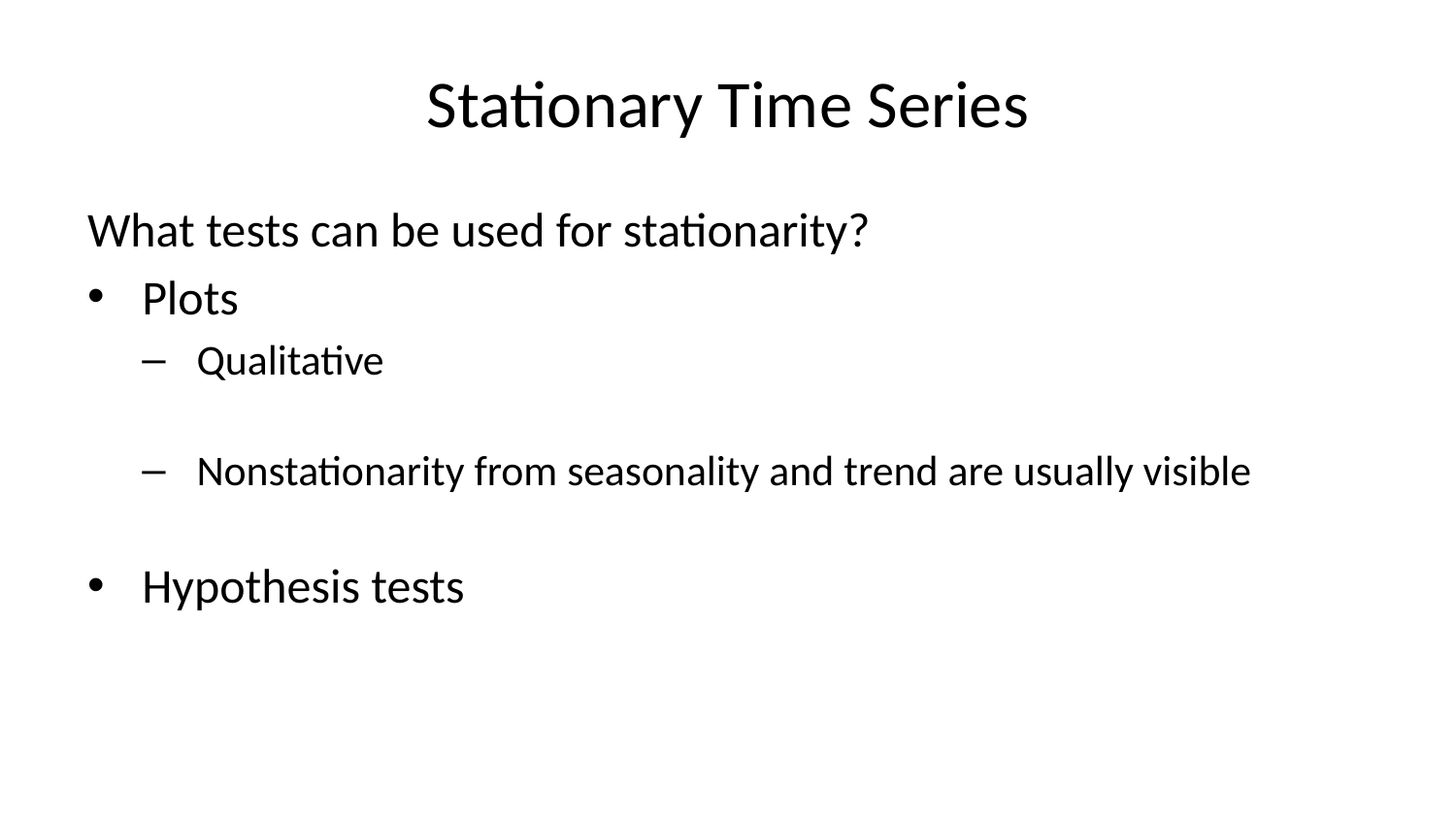

# Stationary Time Series
What tests can be used for stationarity?
Plots
Qualitative
Nonstationarity from seasonality and trend are usually visible
Hypothesis tests